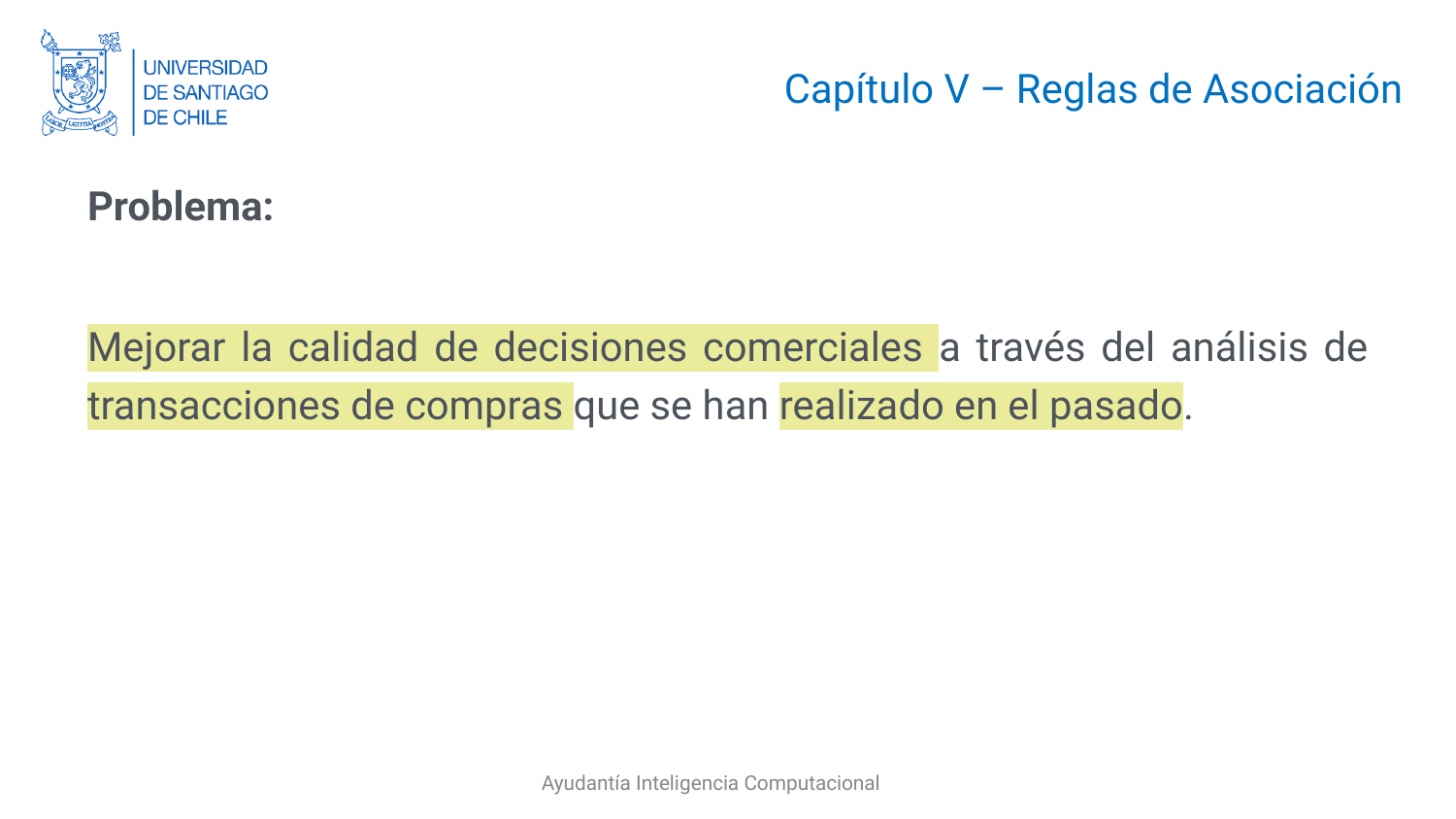

# Capítulo V – Reglas de Asociación
Problema:

Mejorar la calidad de decisiones comerciales a través del análisis de transacciones de compras que se han realizado en el pasado.
Ayudantía Inteligencia Computacional